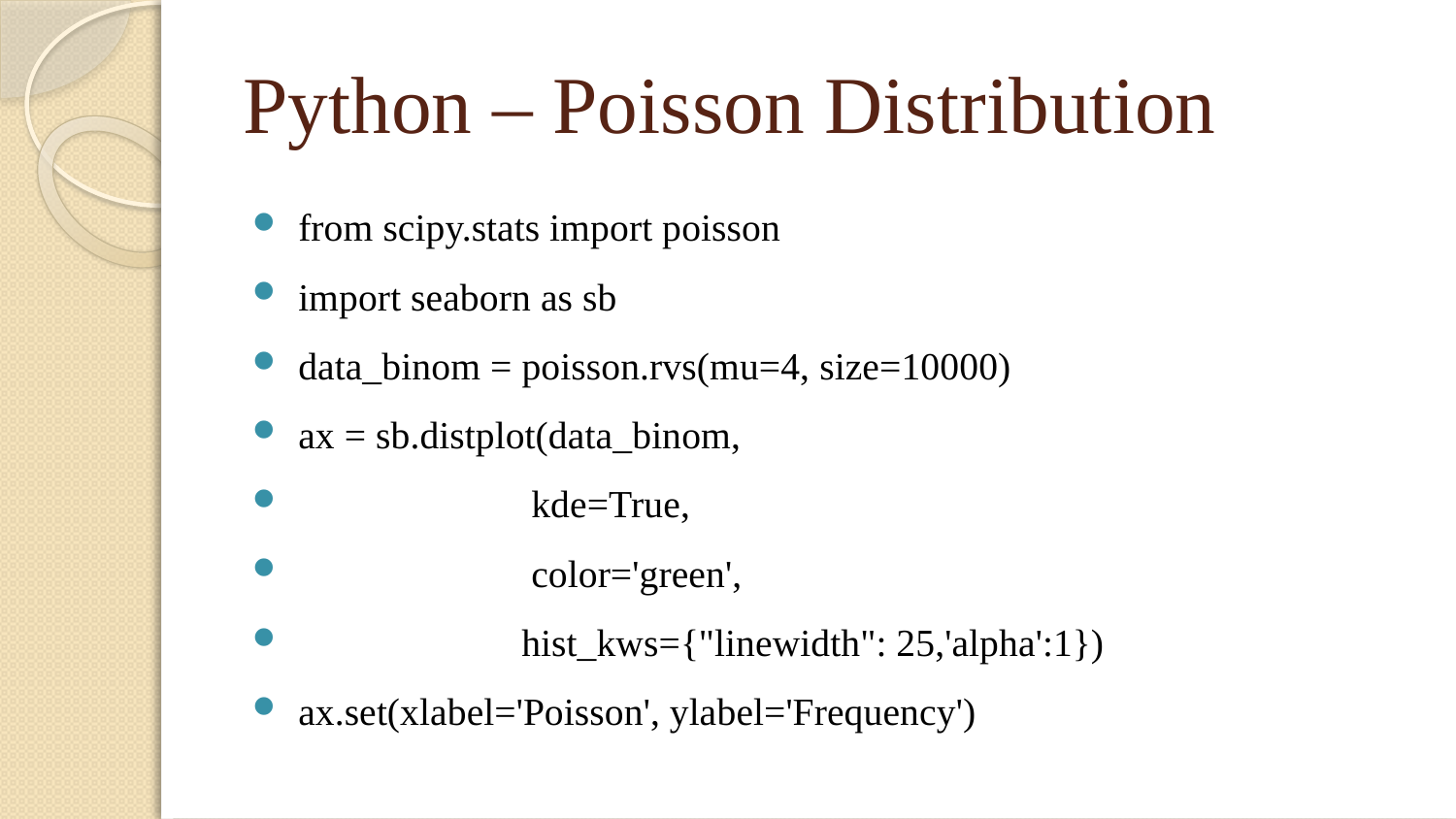

# Python – Poisson Distribution
from scipy.stats import poisson
import seaborn as sb
data_binom = poisson.rvs(mu=4, size=10000)
ax = sb.distplot(data_binom,
                        kde=True,
                        color='green',
                       hist_kws={"linewidth": 25,'alpha':1})
ax.set(xlabel='Poisson', ylabel='Frequency')